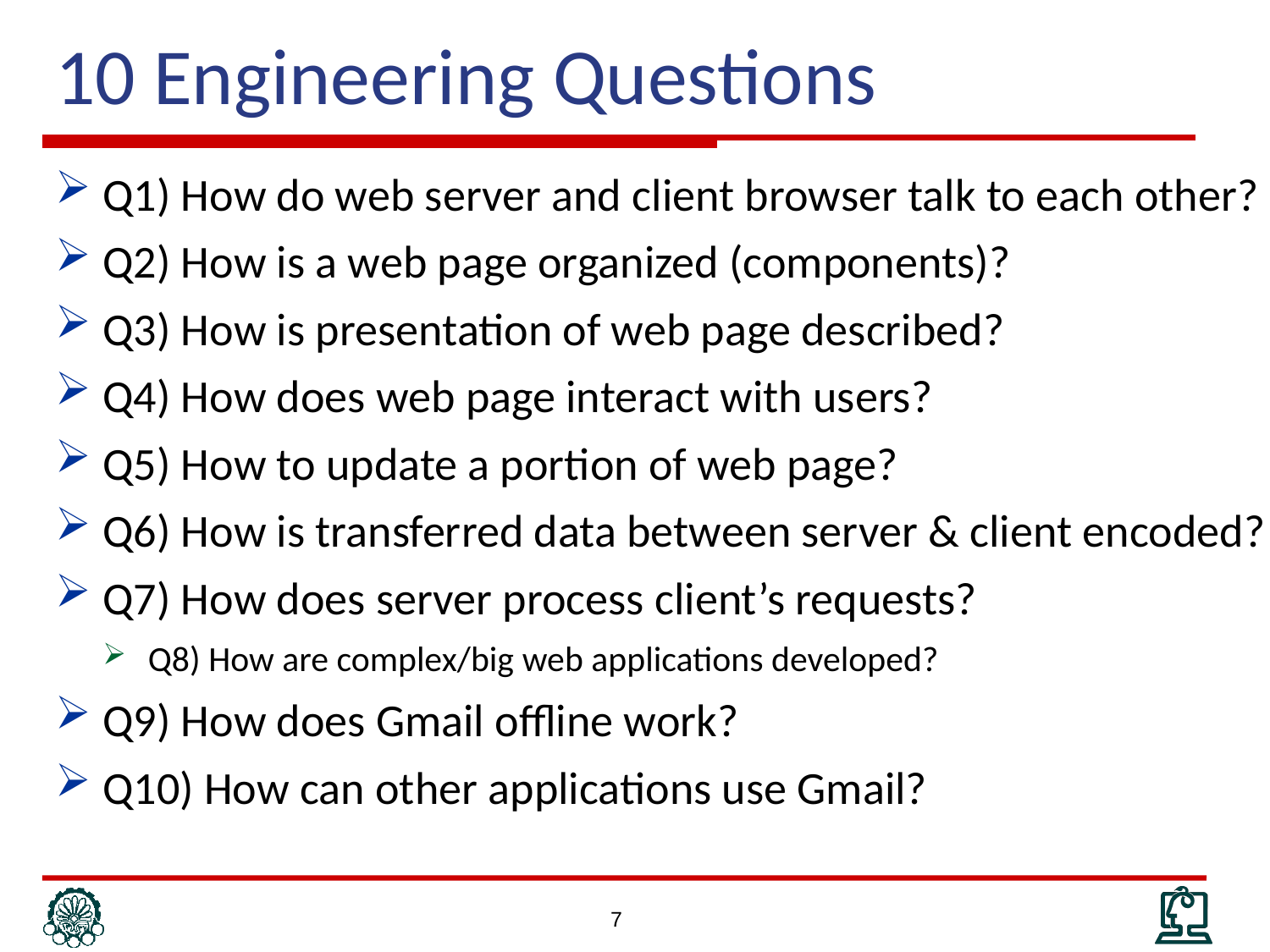

# 10 Engineering Questions
Q1) How do web server and client browser talk to each other?
Q2) How is a web page organized (components)?
Q3) How is presentation of web page described?
Q4) How does web page interact with users?
Q5) How to update a portion of web page?
Q6) How is transferred data between server & client encoded?
Q7) How does server process client’s requests?
Q8) How are complex/big web applications developed?
Q9) How does Gmail offline work?
Q10) How can other applications use Gmail?

7